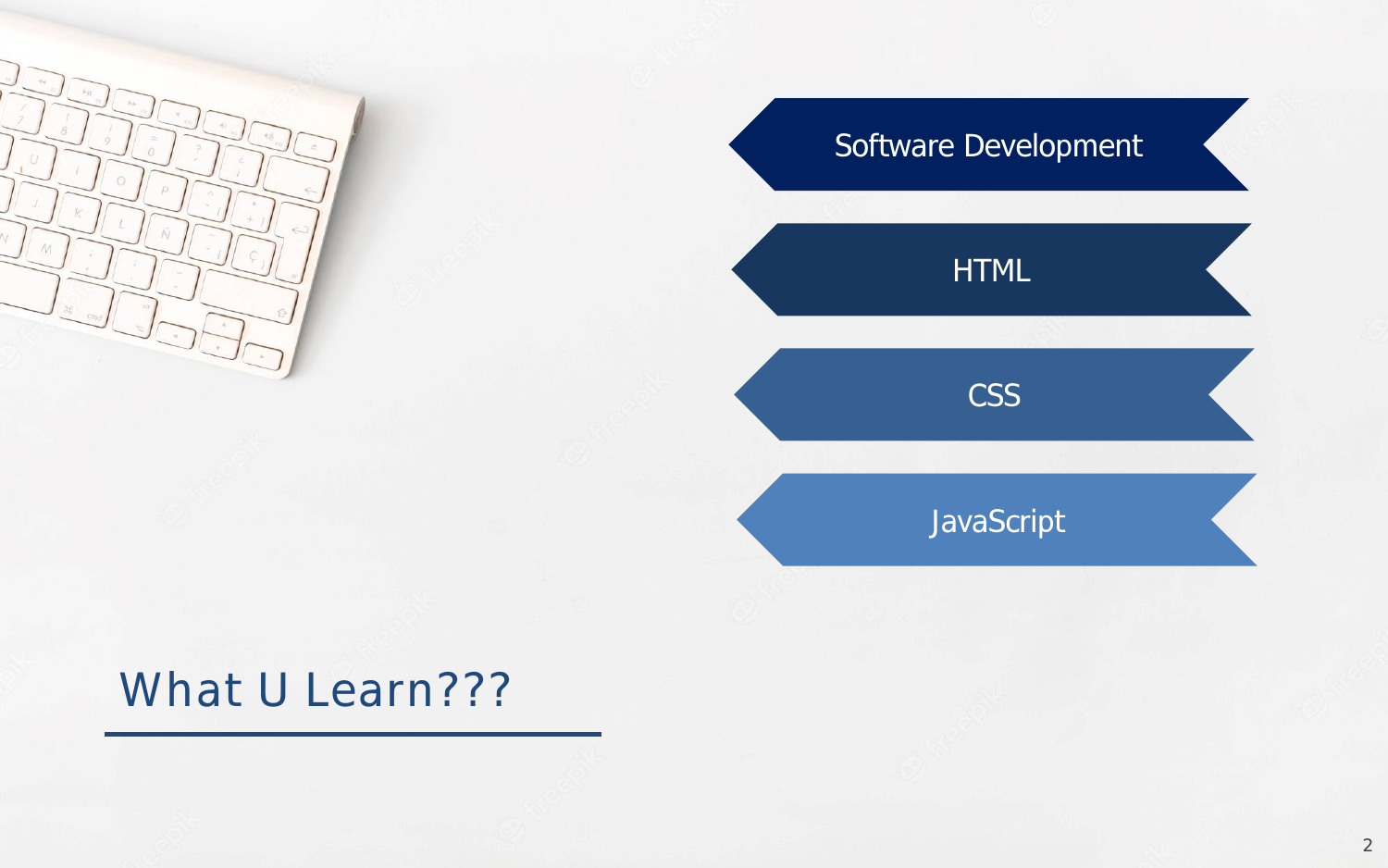

Software Development
HTML
CSS
JavaScript
What U Learn???
2